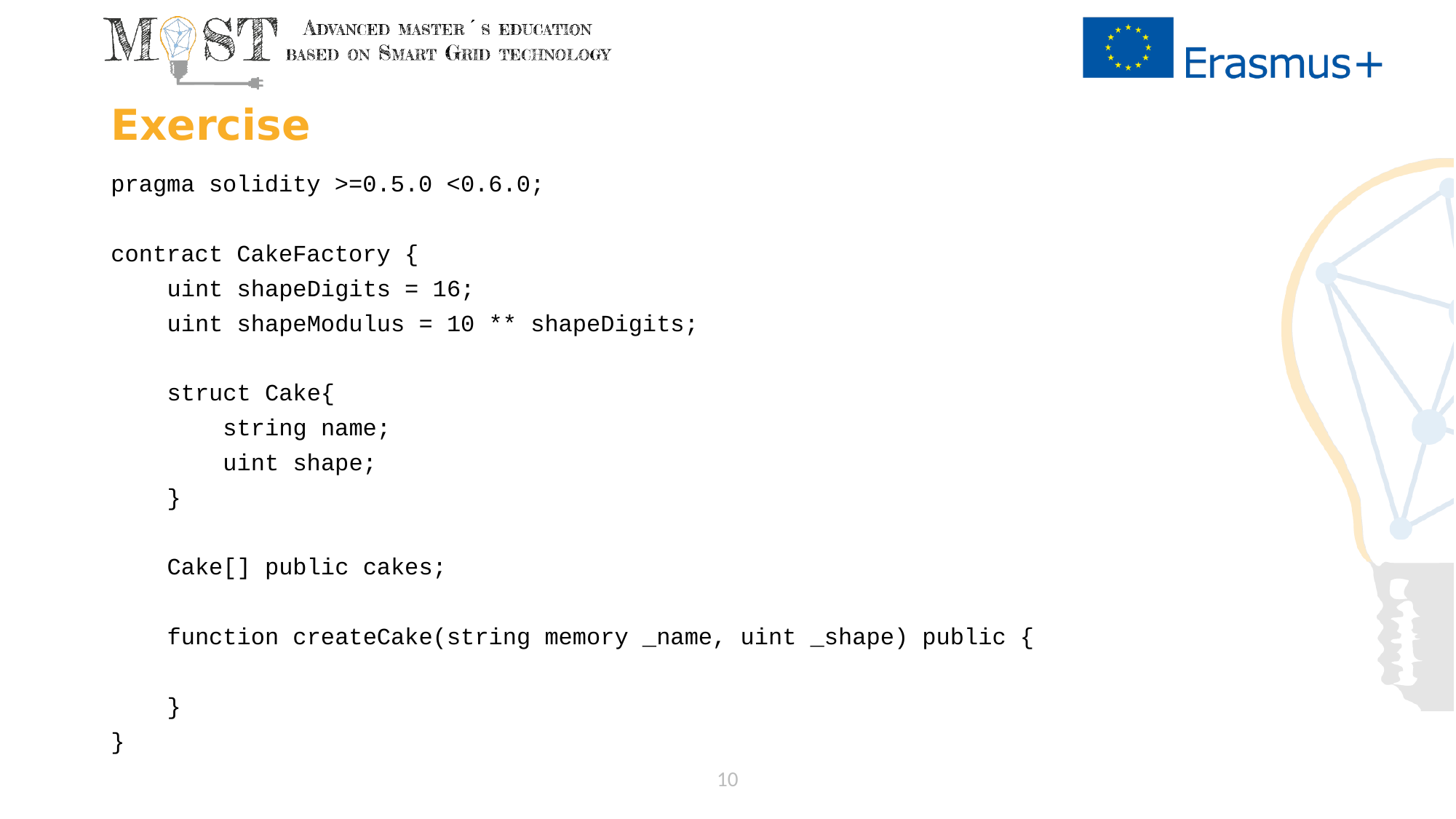

# Exercise
pragma solidity >=0.5.0 <0.6.0;

contract CakeFactory {
    uint shapeDigits = 16;
    uint shapeModulus = 10 ** shapeDigits;

    struct Cake{
        string name;
        uint shape;
    }

    Cake[] public cakes;

    function createCake(string memory _name, uint _shape) public {

    }
}
10